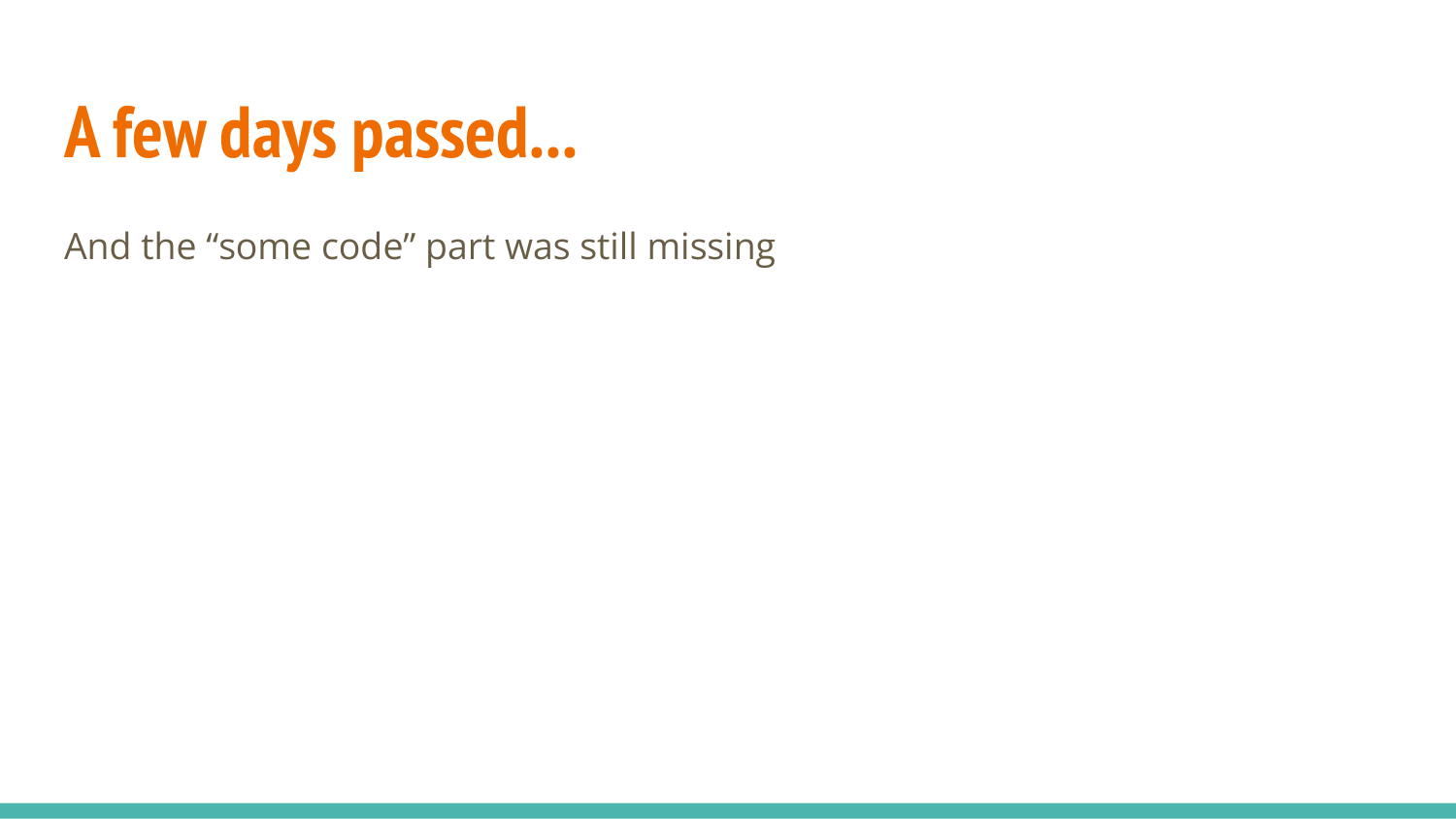

# A few days passed...
And the “some code” part was still missing